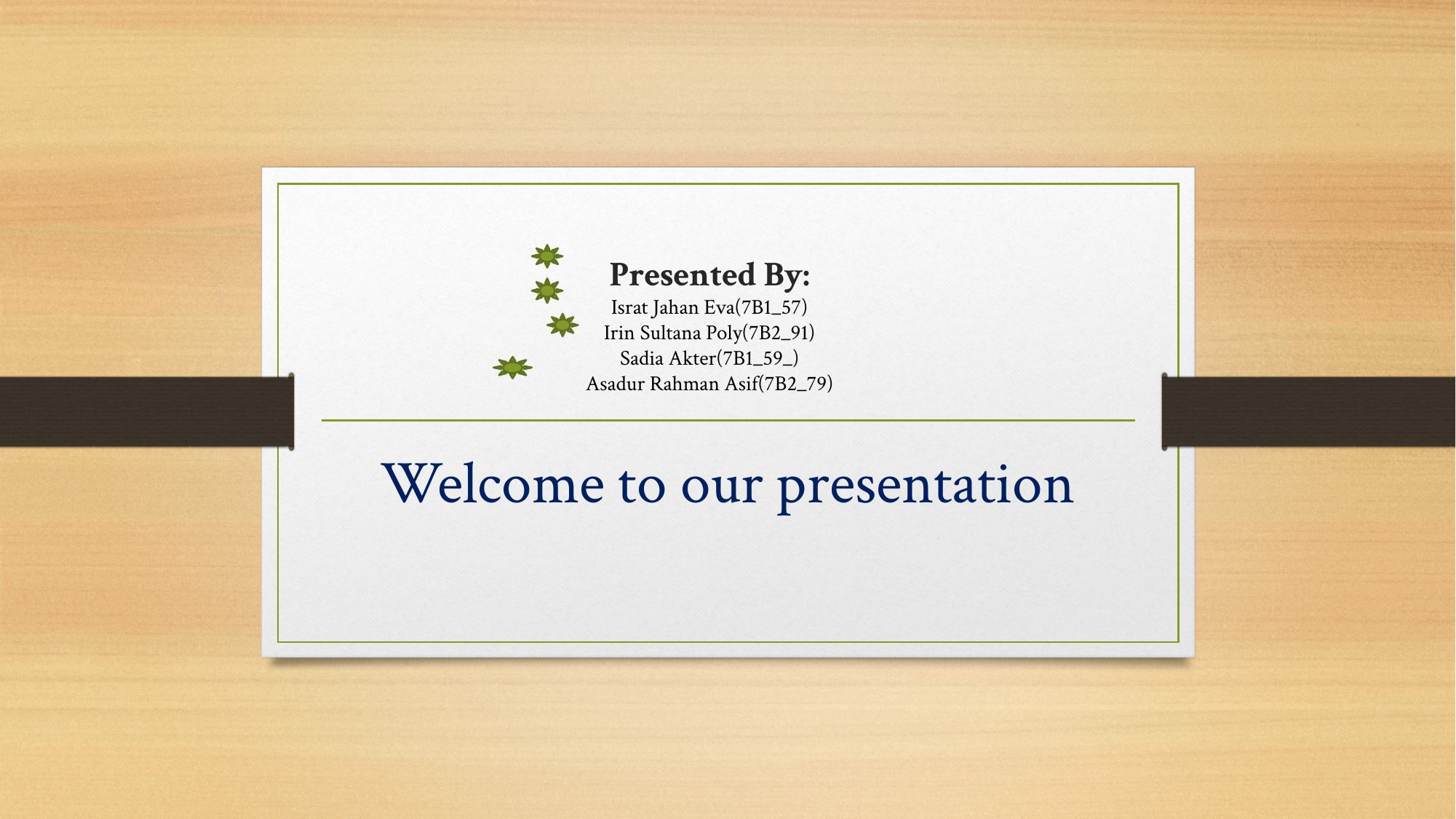

# Presented By: Israt Jahan Eva(7B1_57) Irin Sultana Poly(7B2_91) Sadia Akter(7B1_59_) Asadur Rahman Asif(7B2_79)

Welcome to our presentation